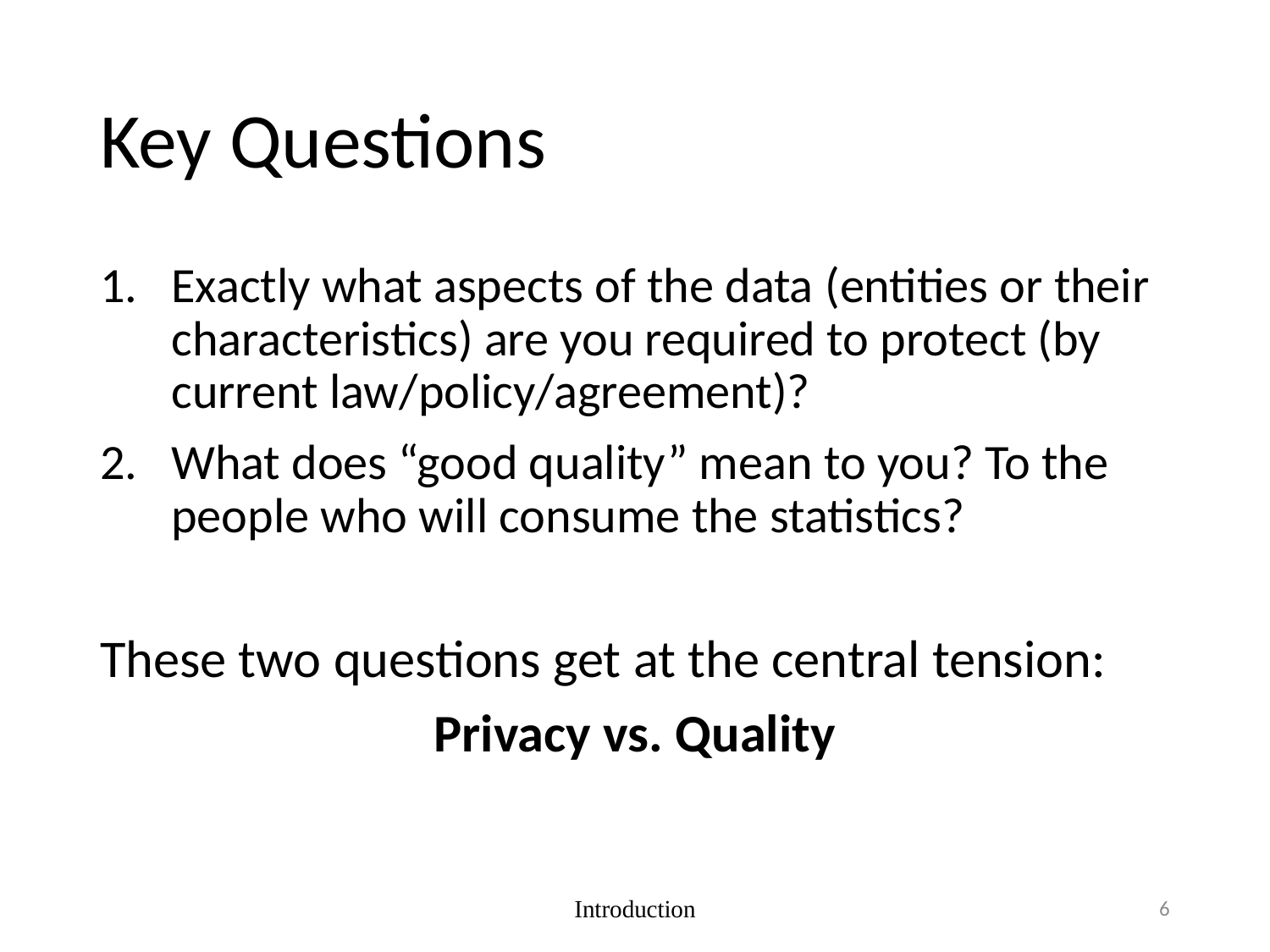

# Key Questions
Exactly what aspects of the data (entities or their characteristics) are you required to protect (by current law/policy/agreement)?
What does “good quality” mean to you? To the people who will consume the statistics?

These two questions get at the central tension:
Privacy vs. Quality
Introduction
6